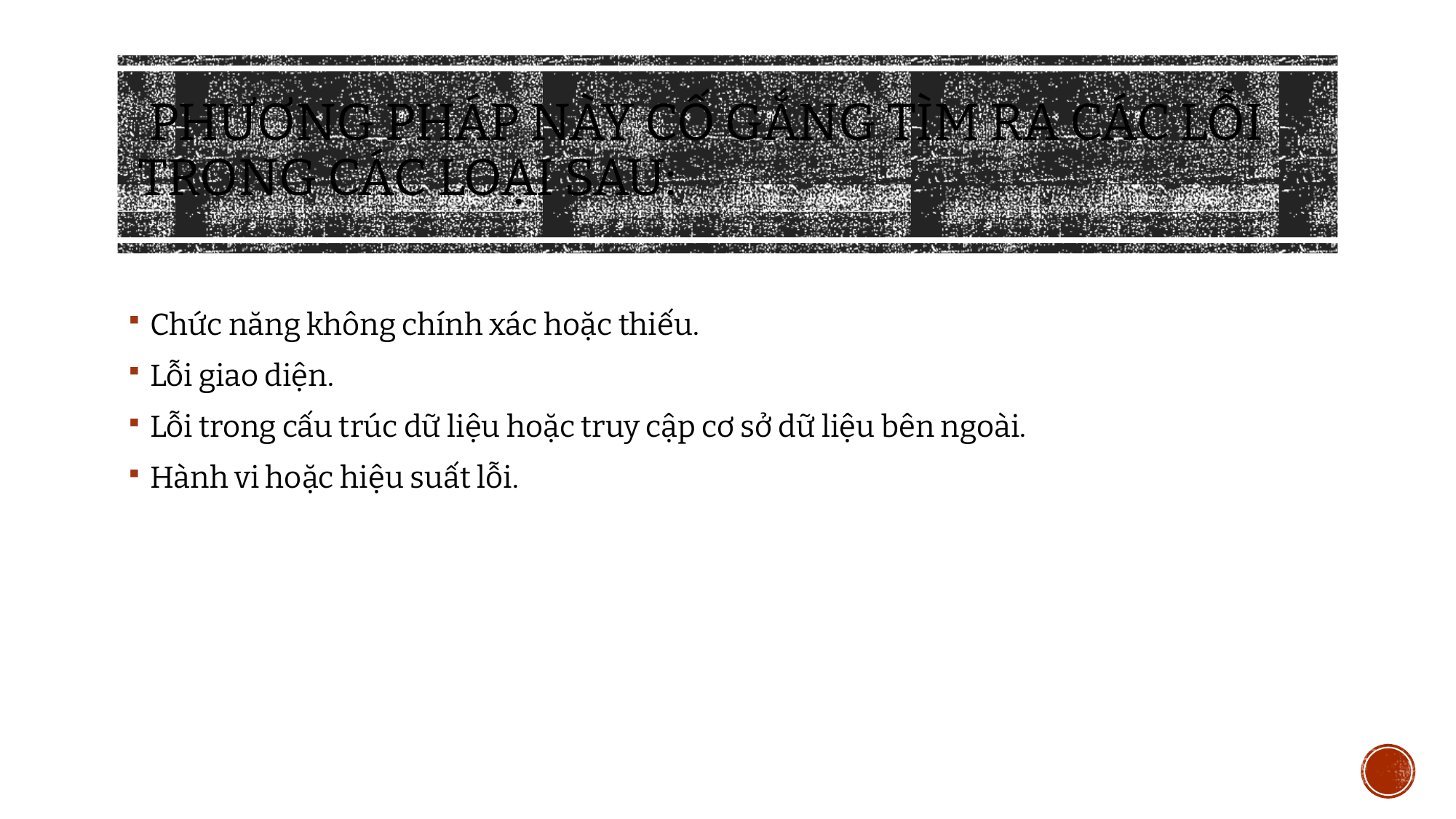

# Phương pháp này cố gắng tìm ra các lỗi trong các loại sau:

Chức năng không chính xác hoặc thiếu.
Lỗi giao diện.
Lỗi trong cấu trúc dữ liệu hoặc truy cập cơ sở dữ liệu bên ngoài.
Hành vi hoặc hiệu suất lỗi.